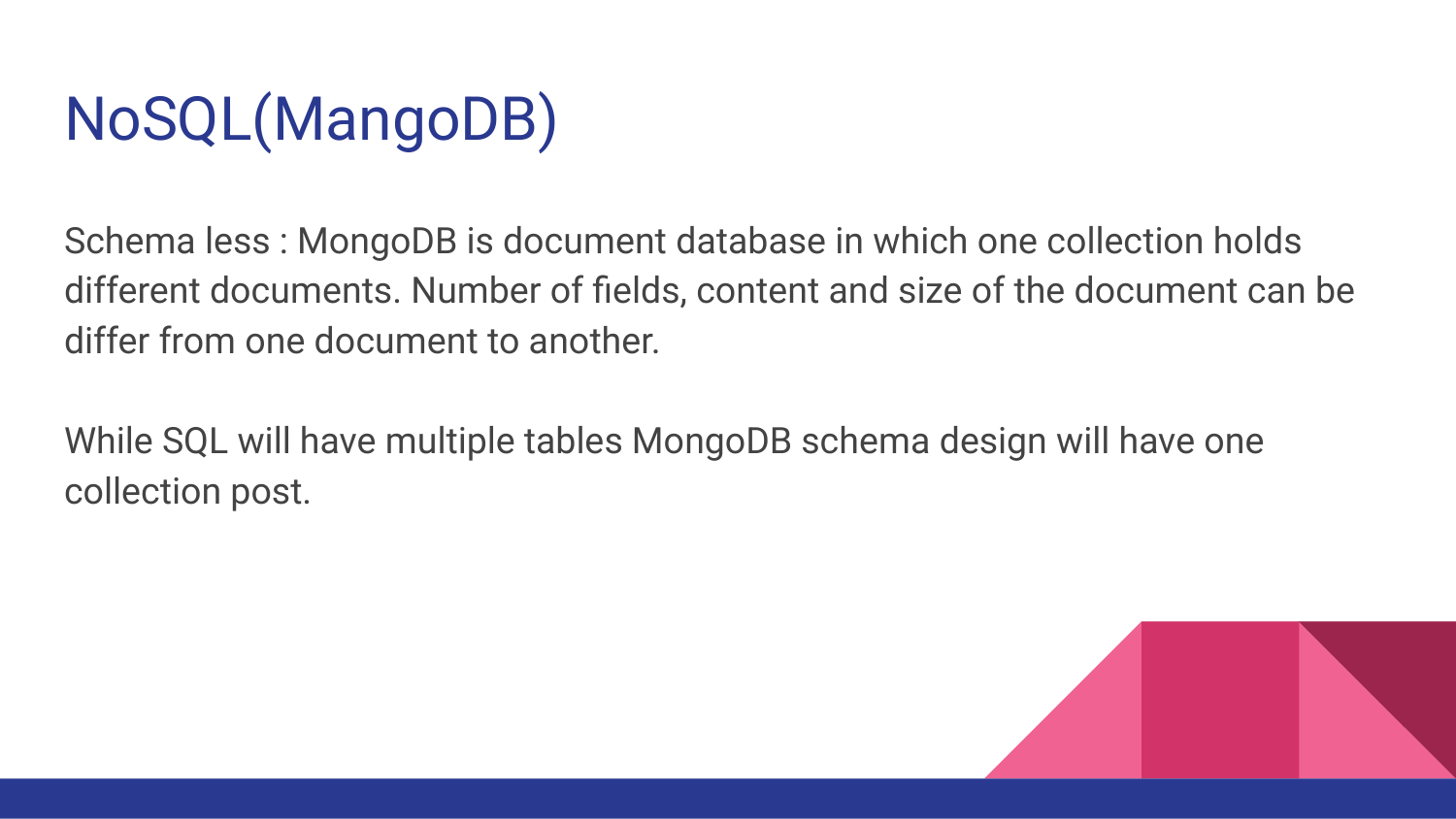

# NoSQL(MangoDB)
Schema less : MongoDB is document database in which one collection holds different documents. Number of fields, content and size of the document can be differ from one document to another.

While SQL will have multiple tables MongoDB schema design will have one collection post.